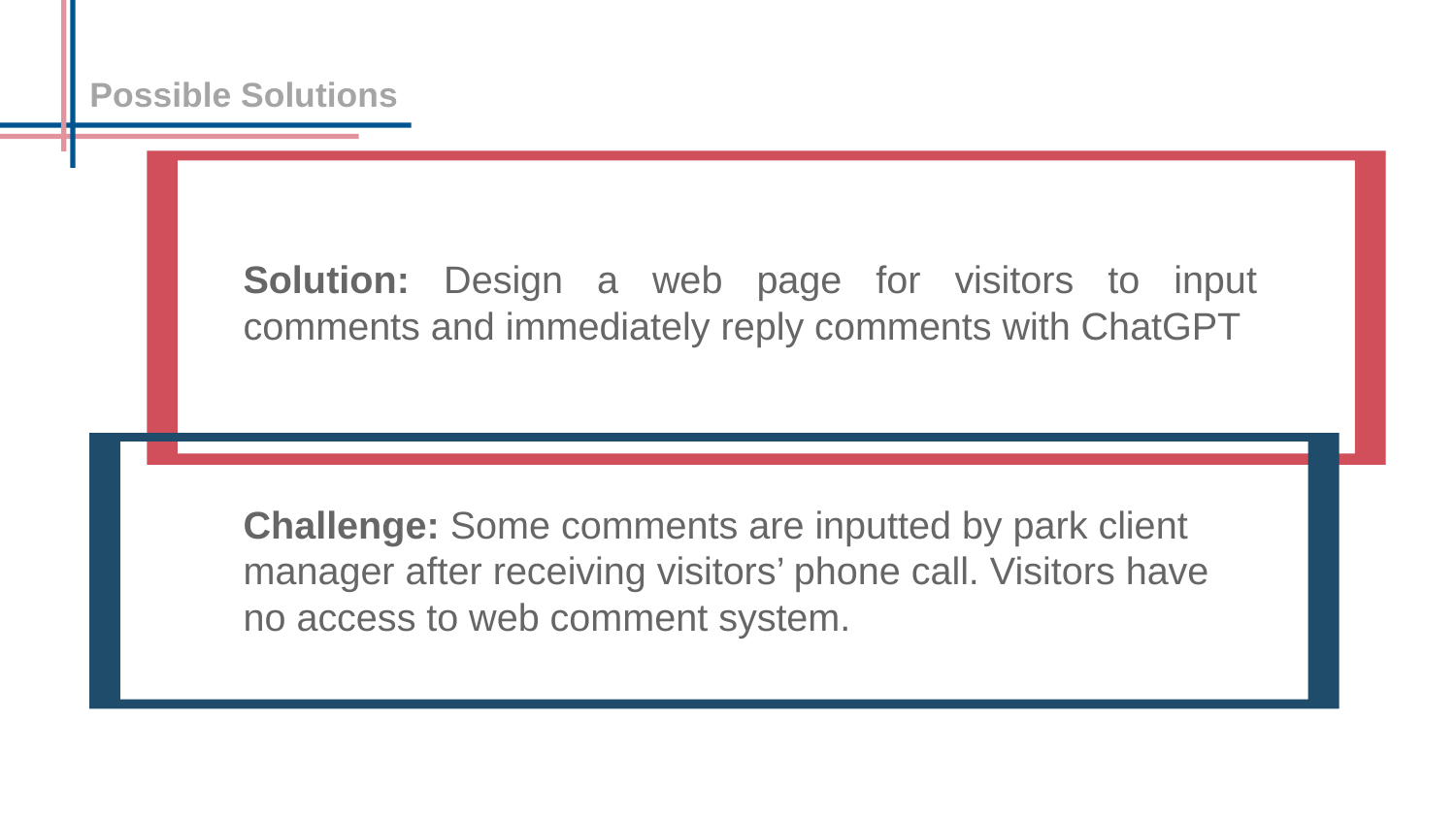

Possible Solutions

Solution: Design a web page for visitors to input comments and immediately reply comments with ChatGPT

Challenge: Some comments are inputted by park client manager after receiving visitors’ phone call. Visitors have no access to web comment system.